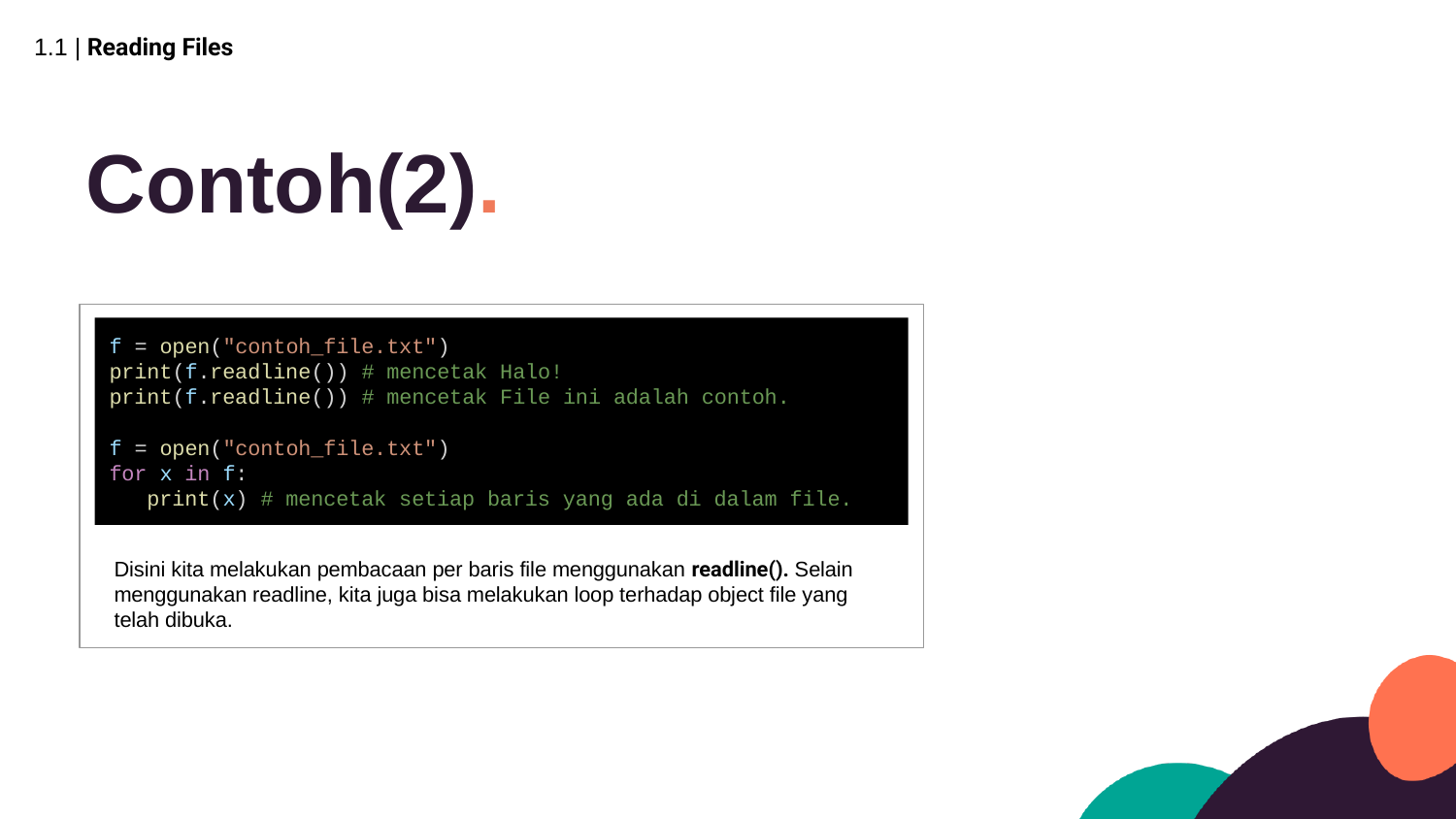

1.1 | Reading Files
Contoh(2).

f = open("contoh_file.txt")
print(f.readline()) # mencetak Halo!
print(f.readline()) # mencetak File ini adalah contoh.

f = open("contoh_file.txt")
for x in f:
   print(x) # mencetak setiap baris yang ada di dalam file.
Disini kita melakukan pembacaan per baris file menggunakan readline(). Selain menggunakan readline, kita juga bisa melakukan loop terhadap object file yang telah dibuka.